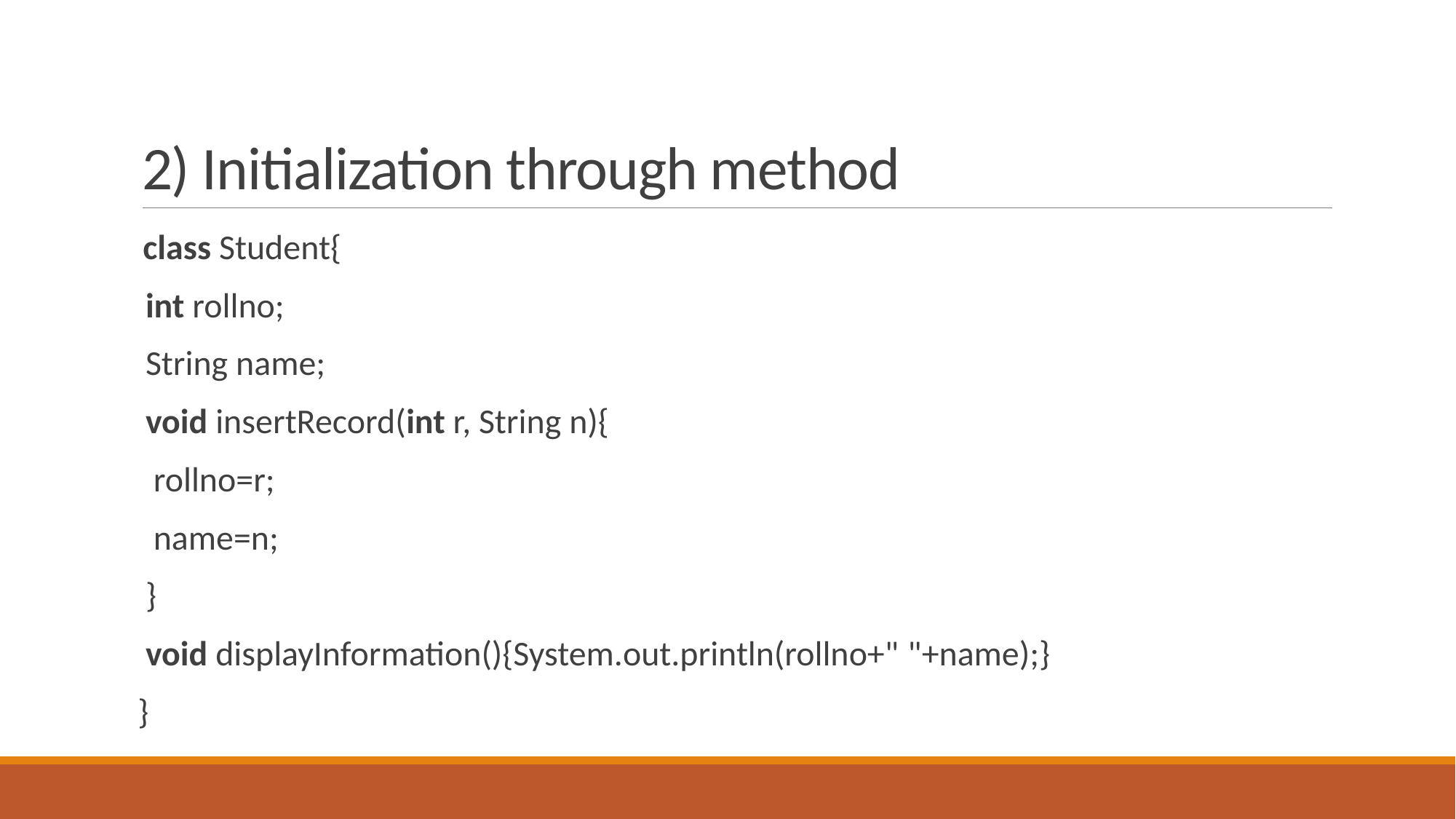

# 2) Initialization through method
  class Student{
 int rollno;
 String name;
 void insertRecord(int r, String n){
  rollno=r;
  name=n;
 }
 void displayInformation(){System.out.println(rollno+" "+name);}
}